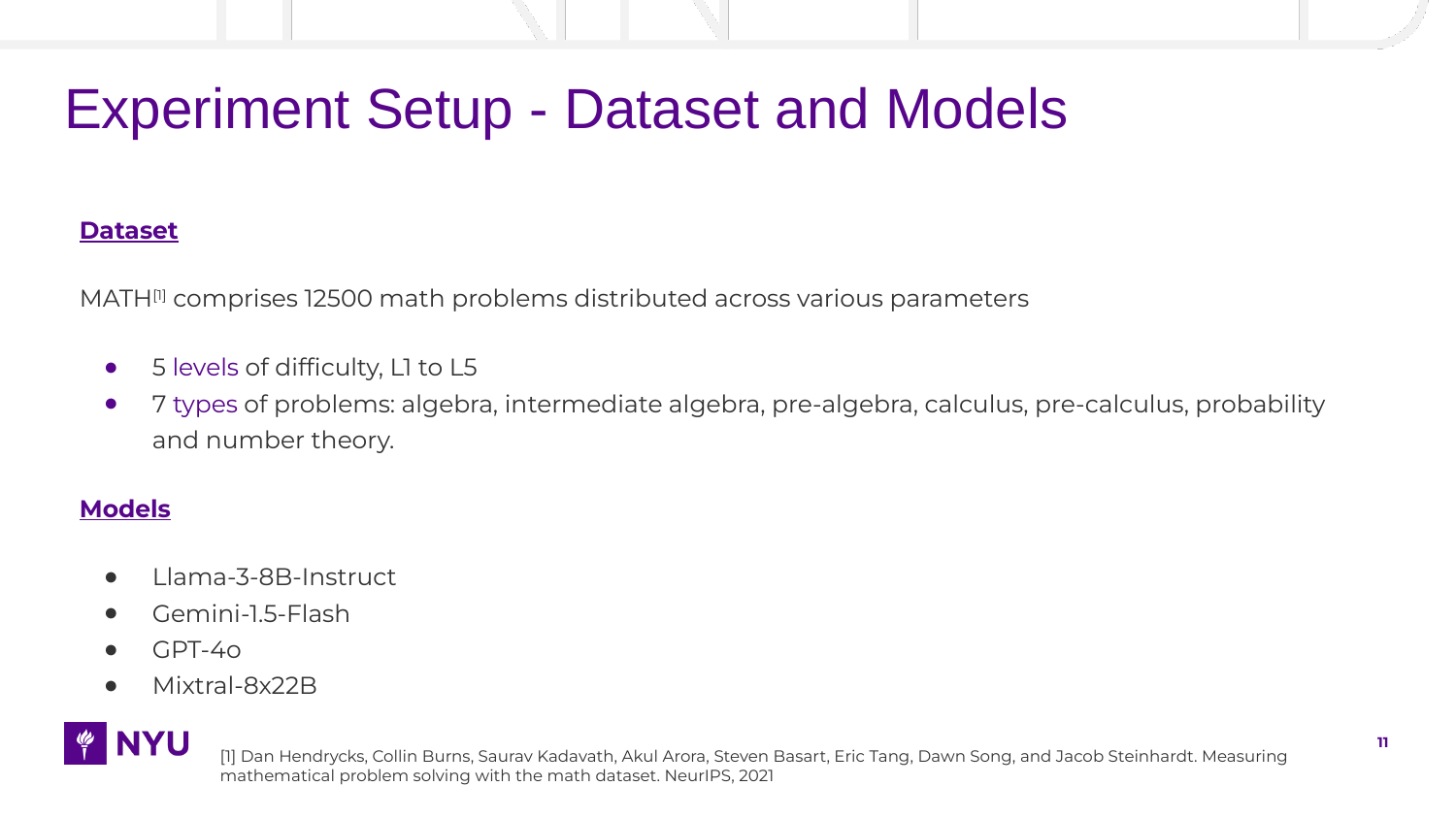

# Experiment Setup - Dataset and Models
Dataset
MATH[1] comprises 12500 math problems distributed across various parameters
5 levels of difficulty, L1 to L5
7 types of problems: algebra, intermediate algebra, pre-algebra, calculus, pre-calculus, probability and number theory.
Models
Llama-3-8B-Instruct
Gemini-1.5-Flash
GPT-4o
Mixtral-8x22B
[1] Dan Hendrycks, Collin Burns, Saurav Kadavath, Akul Arora, Steven Basart, Eric Tang, Dawn Song, and Jacob Steinhardt. Measuring  mathematical problem solving with the math dataset. NeurIPS, 2021